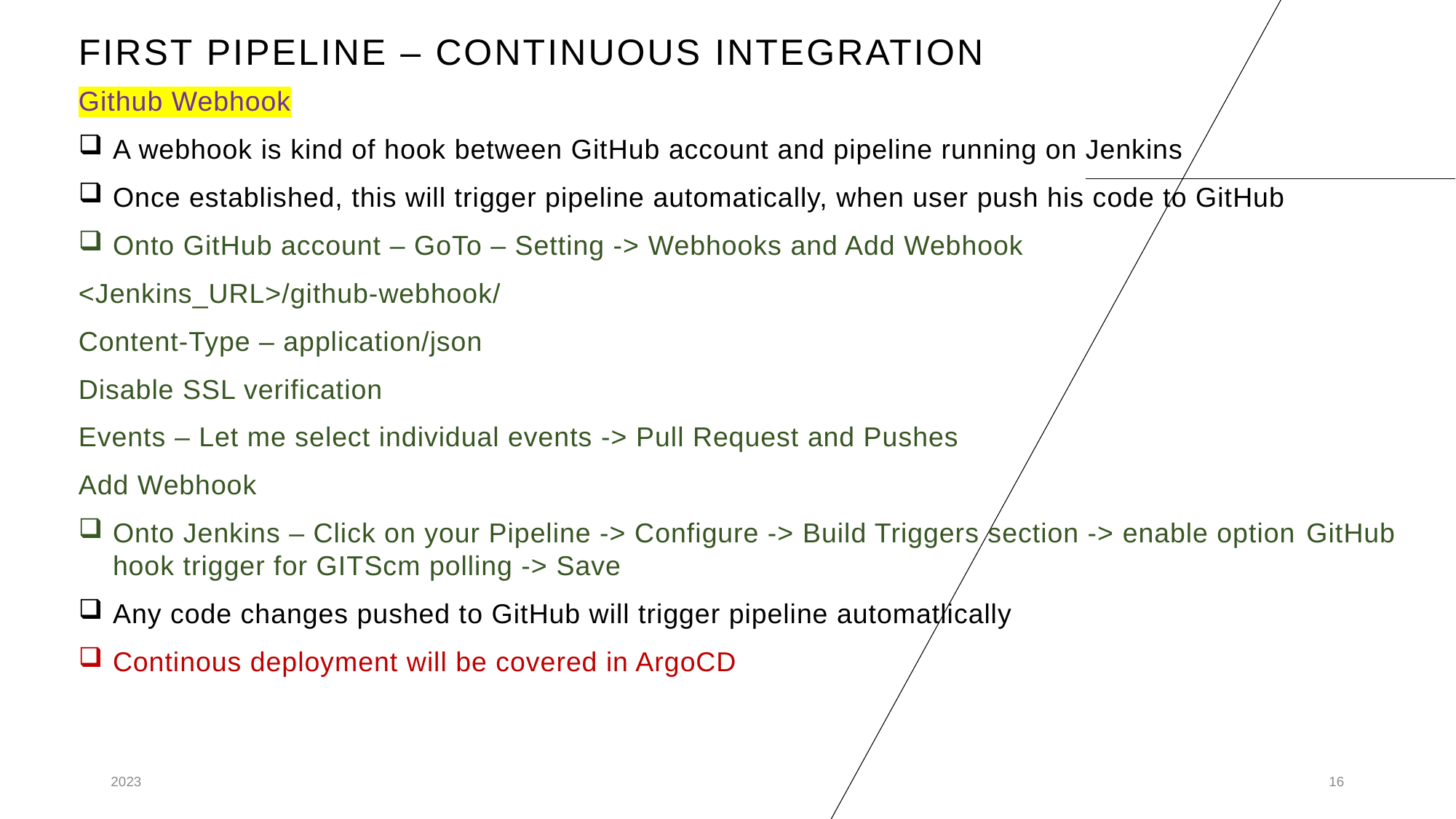

# First pipeline – Continuous integration
Github Webhook
A webhook is kind of hook between GitHub account and pipeline running on Jenkins
Once established, this will trigger pipeline automatically, when user push his code to GitHub
Onto GitHub account – GoTo – Setting -> Webhooks and Add Webhook
<Jenkins_URL>/github-webhook/
Content-Type – application/json
Disable SSL verification
Events – Let me select individual events -> Pull Request and Pushes
Add Webhook
Onto Jenkins – Click on your Pipeline -> Configure -> Build Triggers section -> enable option GitHub hook trigger for GITScm polling -> Save
Any code changes pushed to GitHub will trigger pipeline automatlically
Continous deployment will be covered in ArgoCD

2023
16